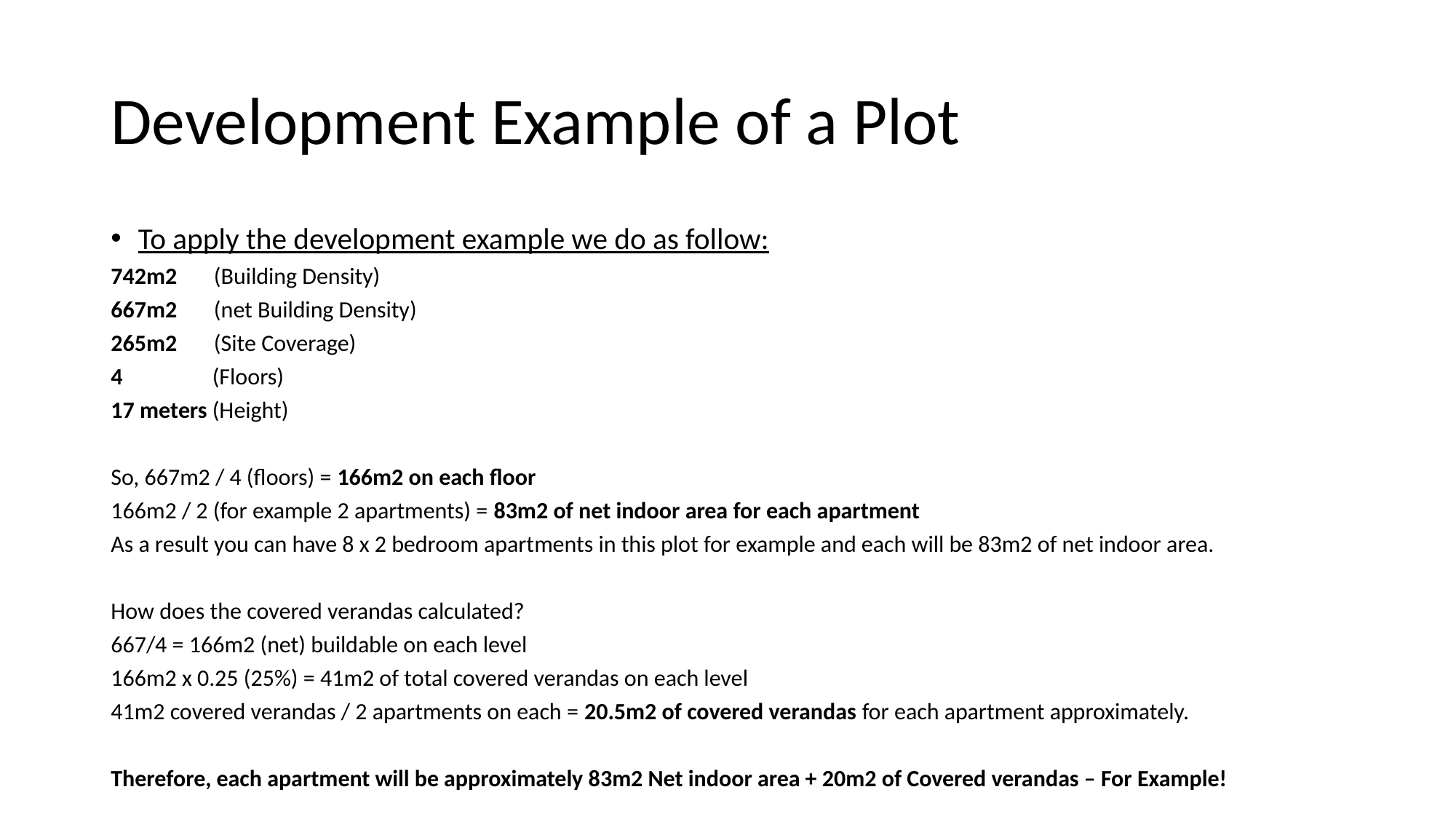

# Development Example of a Plot
To apply the development example we do as follow:
742m2       (Building Density)
667m2       (net Building Density)
265m2       (Site Coverage)
4                 (Floors)
17 meters (Height)

So, 667m2 / 4 (floors) = 166m2 on each floor
166m2 / 2 (for example 2 apartments) = 83m2 of net indoor area for each apartment
As a result you can have 8 x 2 bedroom apartments in this plot for example and each will be 83m2 of net indoor area.

How does the covered verandas calculated?
667/4 = 166m2 (net) buildable on each level
166m2 x 0.25 (25%) = 41m2 of total covered verandas on each level
41m2 covered verandas / 2 apartments on each = 20.5m2 of covered verandas for each apartment approximately.

Therefore, each apartment will be approximately 83m2 Net indoor area + 20m2 of Covered verandas – For Example!